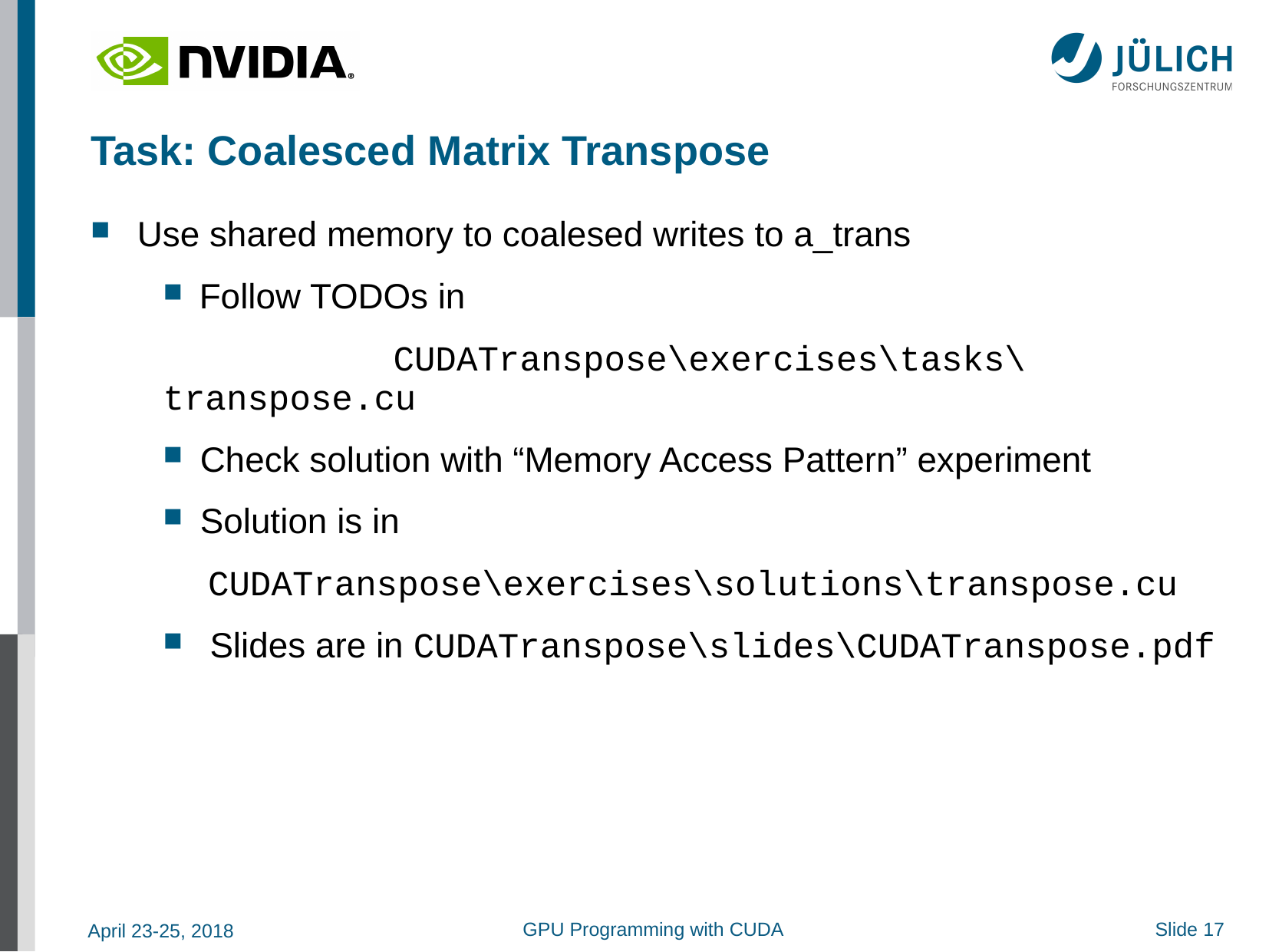

Task: Coalesced Matrix Transpose
  Use shared memory to coalesed writes to a_trans
Follow TODOs in
		CUDATranspose\exercises\tasks\transpose.cu
 Check solution with “Memory Access Pattern” experiment
 Solution is in
	CUDATranspose\exercises\solutions\transpose.cu
  Slides are in CUDATranspose\slides\CUDATranspose.pdf
GPU Programming with CUDA
Slide 17
April 23-25, 2018